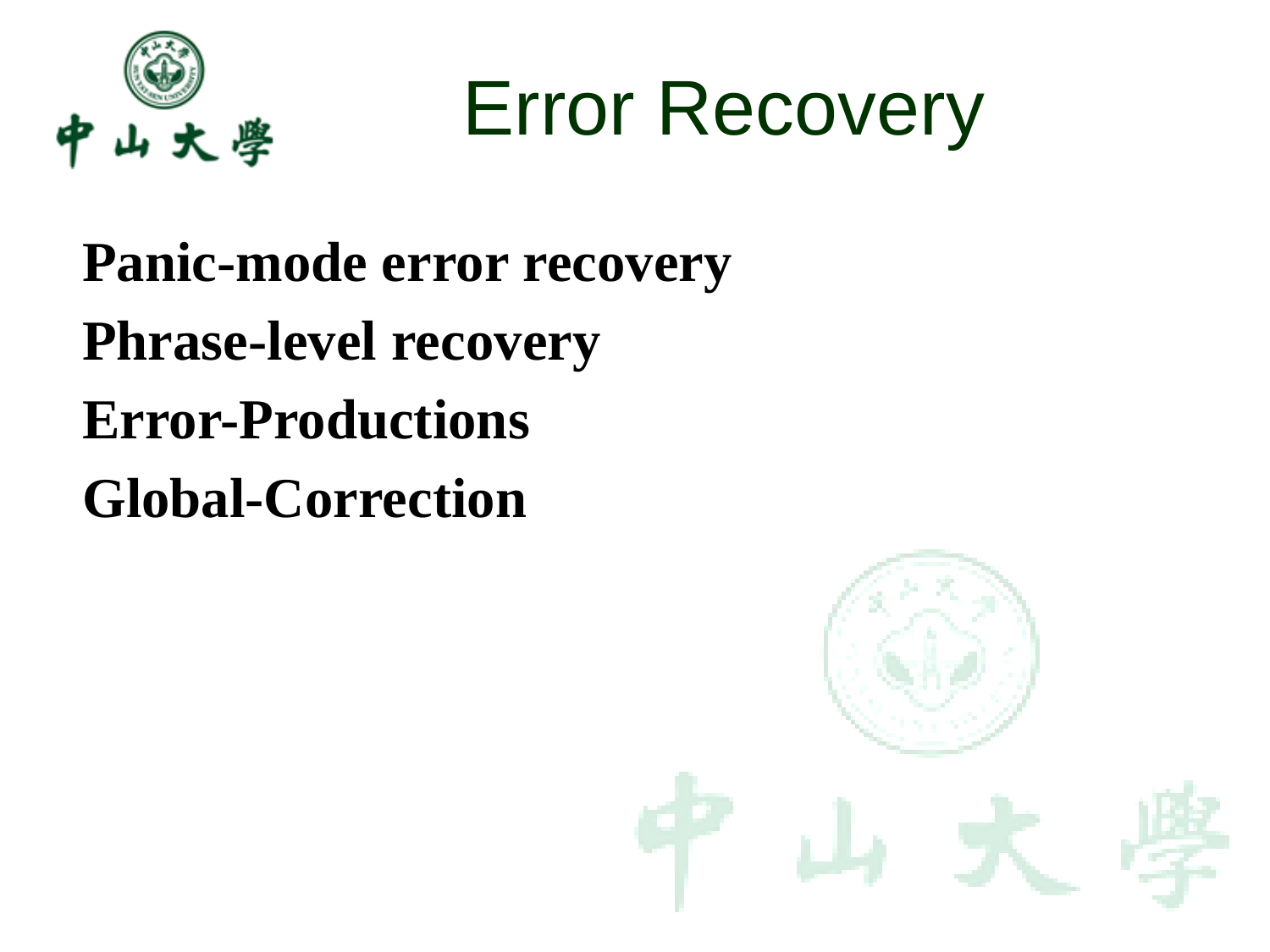

# Error Recovery
Panic-mode error recovery
Phrase-level recovery
Error-Productions
Global-Correction